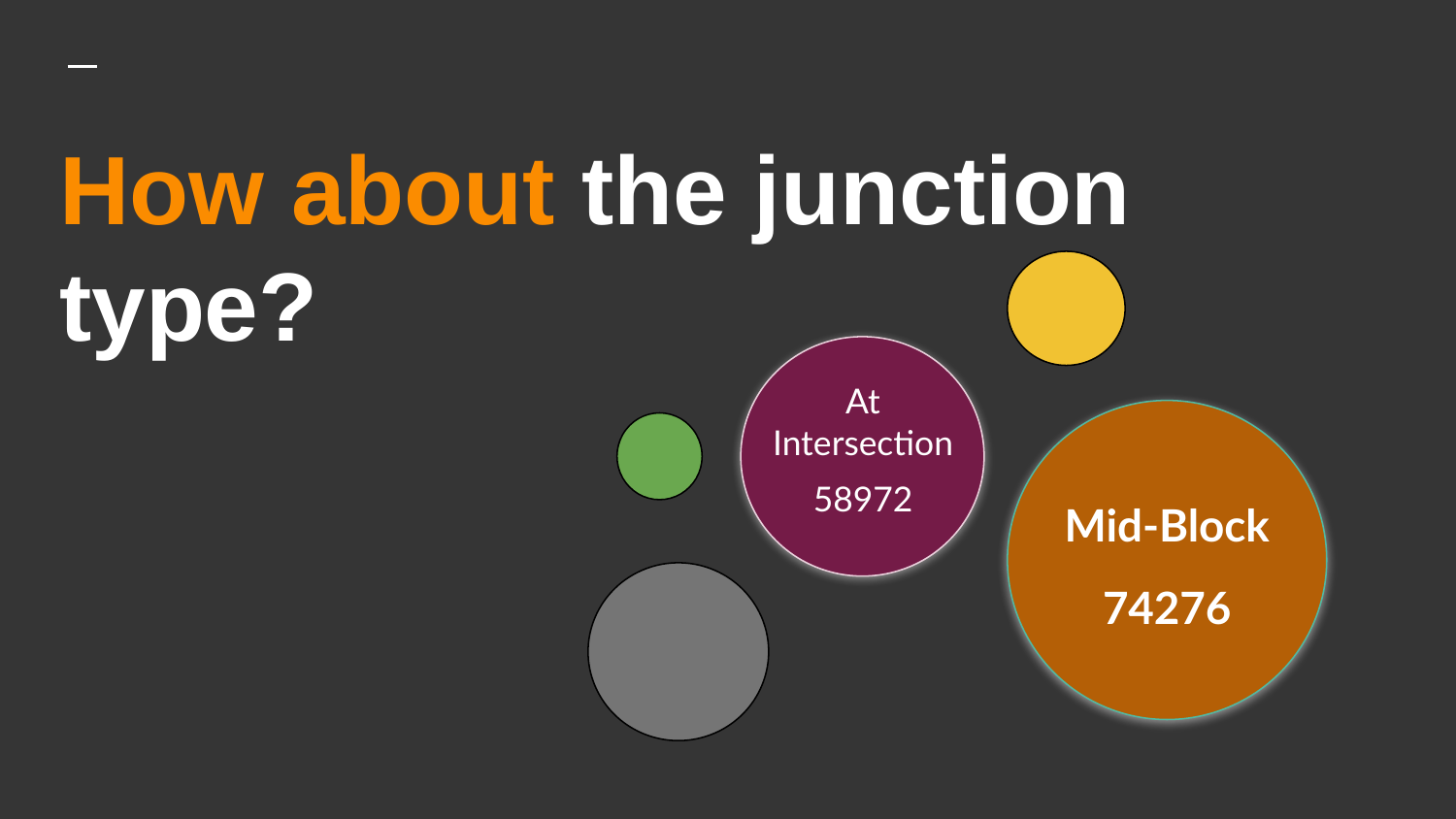

# How about the junction type?

At Intersection

58972

Mid-Block

74276